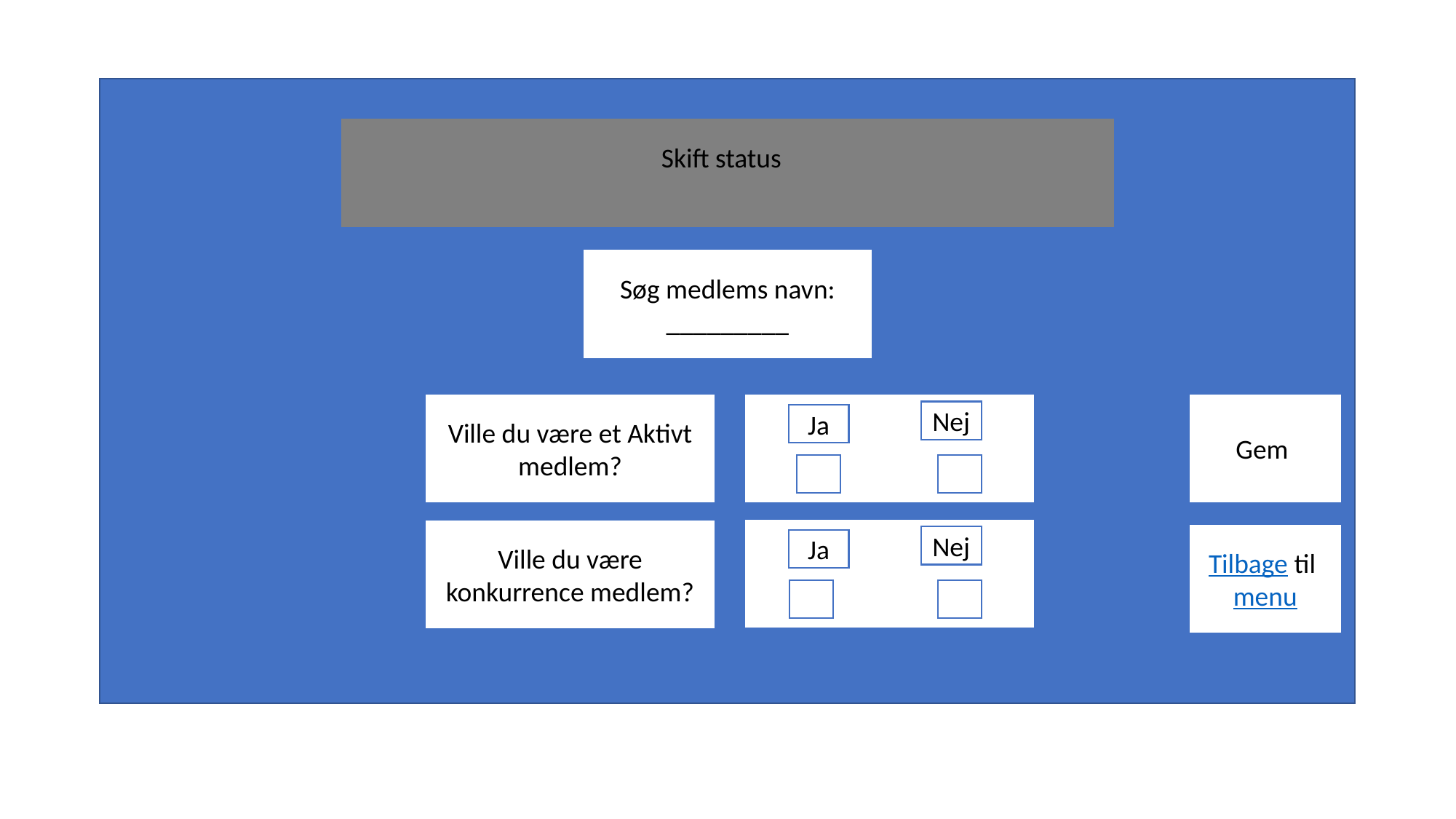

#

Skift status

Søg medlems navn:
_________
Ville du være et Aktivt medlem?

Gem
Nej
Ja

Ville du være konkurrence medlem?
Tilbage til menu
Nej
Ja